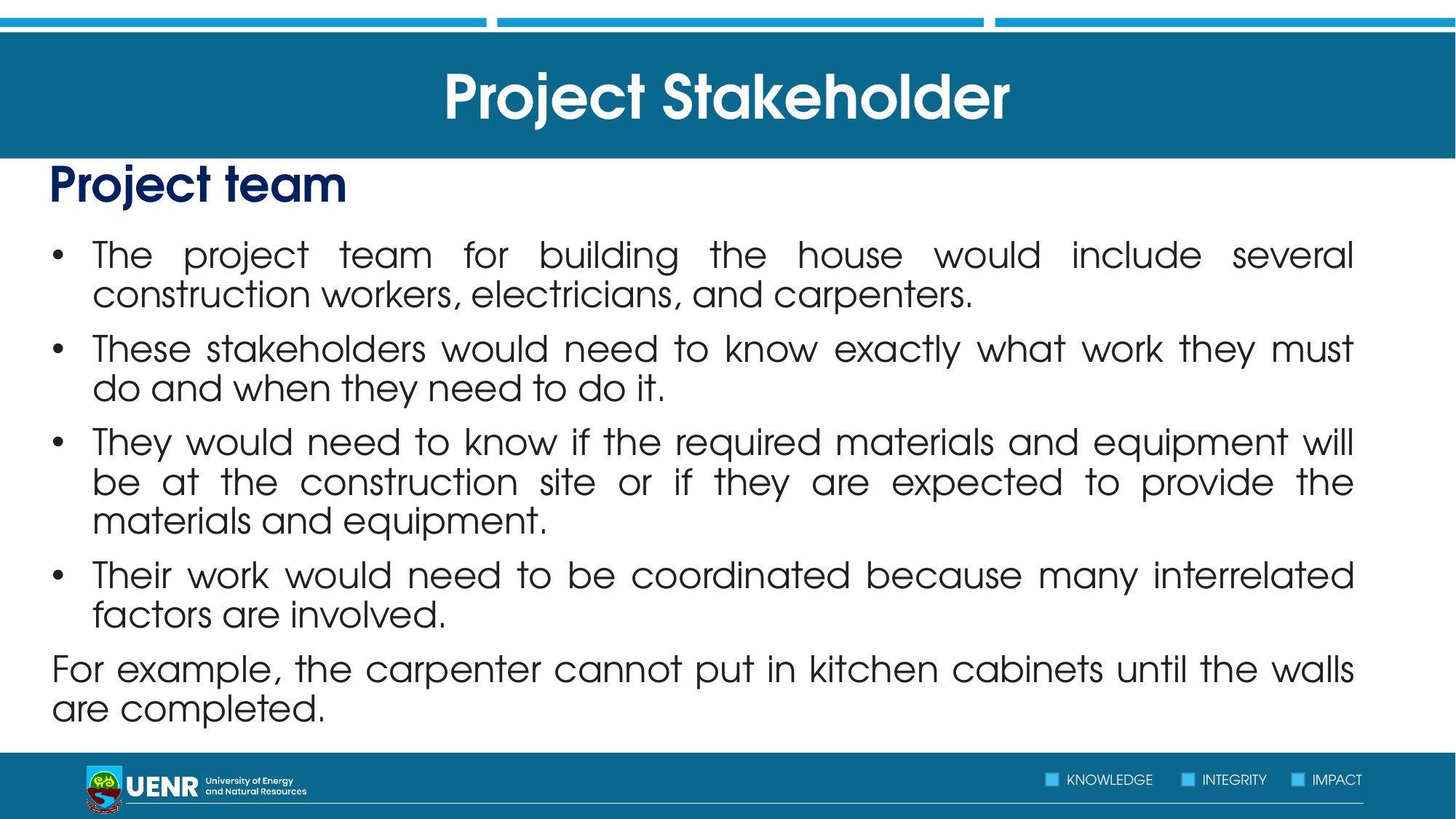

# Project Stakeholder
Project team
The project team for building the house would include several construction workers, electricians, and carpenters.
These stakeholders would need to know exactly what work they must do and when they need to do it.
They would need to know if the required materials and equipment will be at the construction site or if they are expected to provide the materials and equipment.
Their work would need to be coordinated because many interrelated factors are involved.
For example, the carpenter cannot put in kitchen cabinets until the walls are completed.